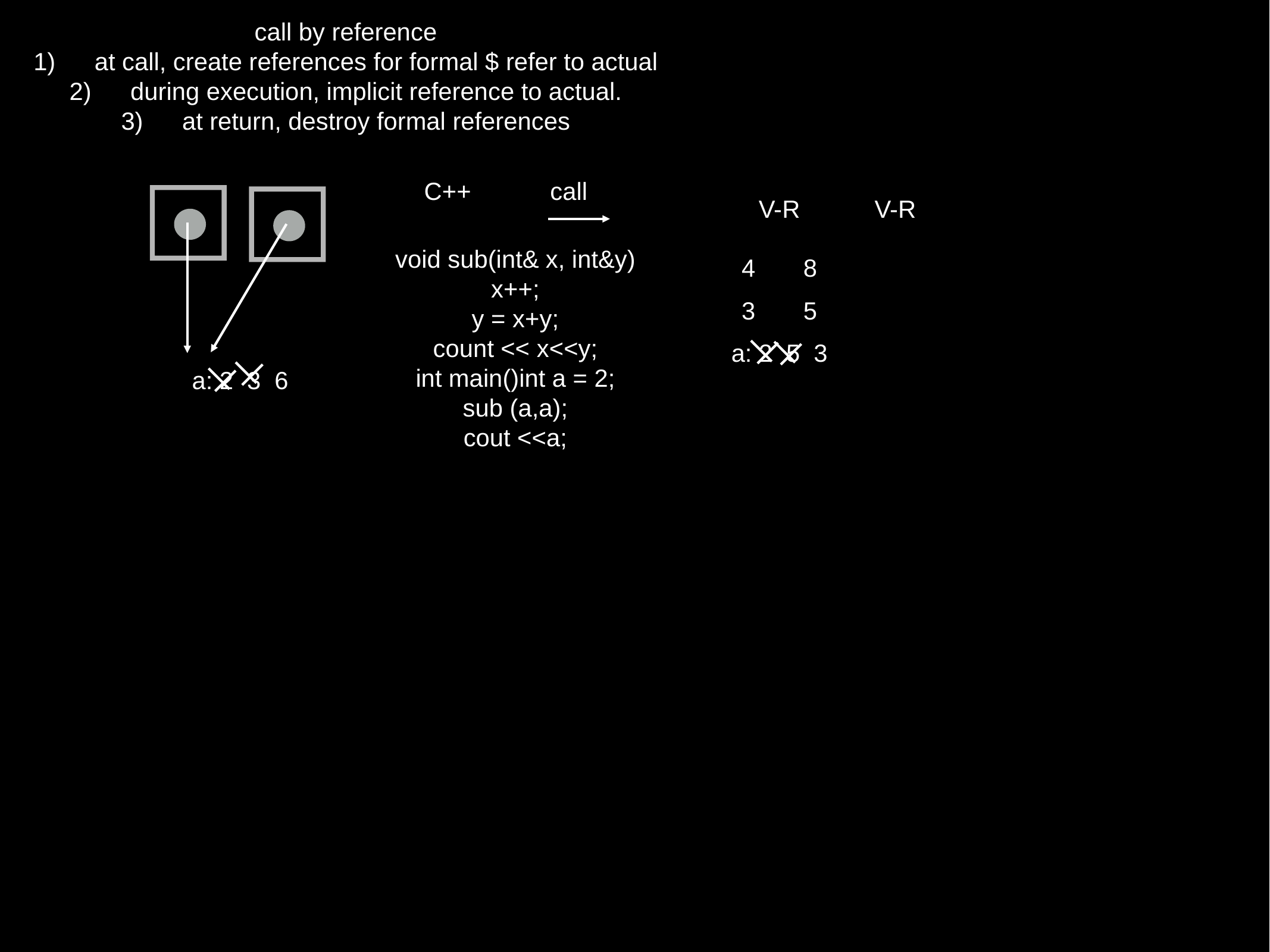

call by reference
at call, create references for formal $ refer to actual
during execution, implicit reference to actual.
at return, destroy formal references
C++
call

V-R
V-R

void sub(int& x, int&y)
x++;
y = x+y;
count << x<<y;
int main()int a = 2;
sub (a,a);
cout <<a;

4       8
3       5
a: 2  5  3

a: 2  3  6